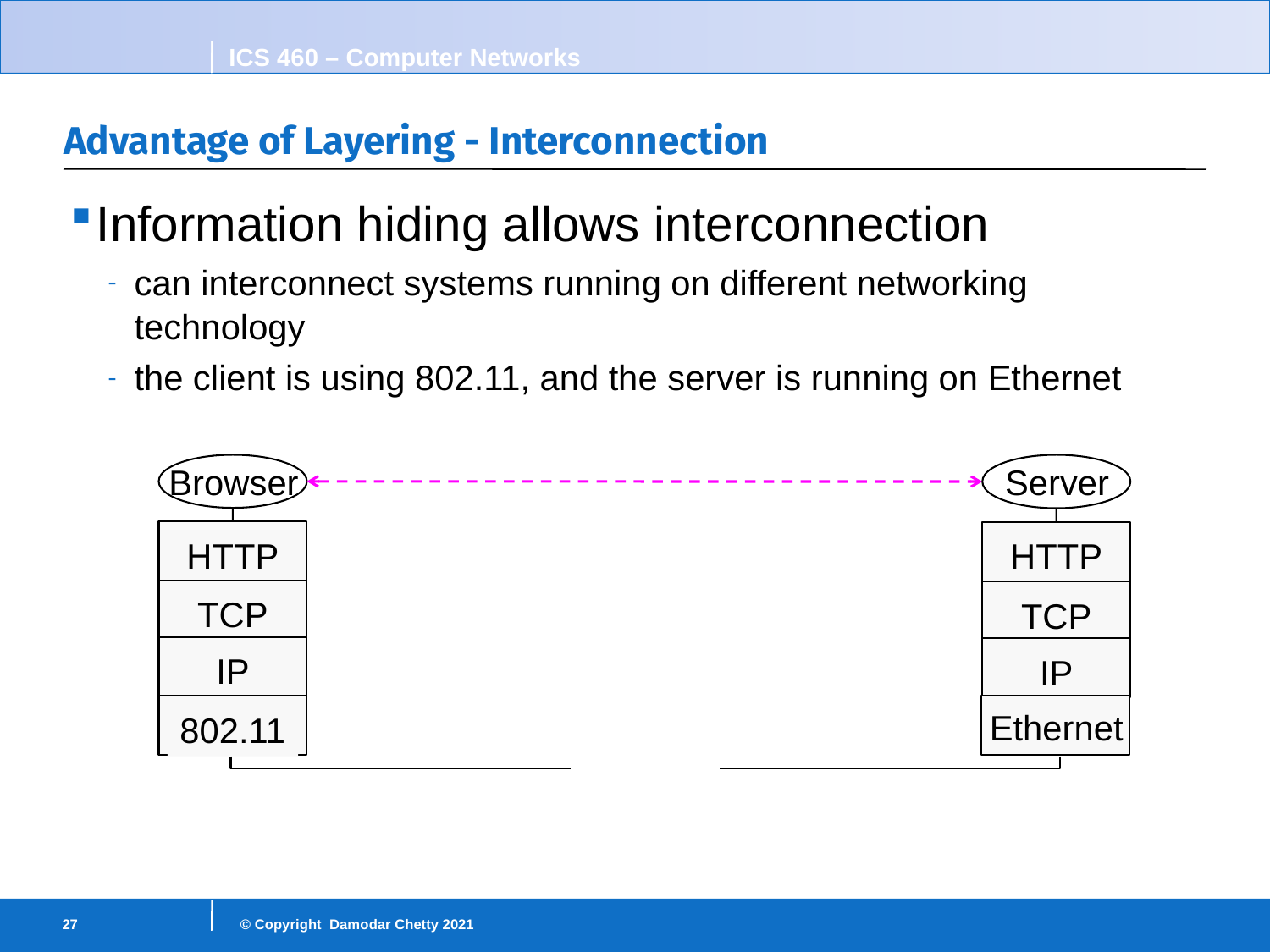

# Advantage of Layering - Interconnection
Information hiding allows interconnection
can interconnect systems running on different networking technology
the client is using 802.11, and the server is running on Ethernet

Browser

HTTP

TCP

IP

802.11

Server

HTTP

TCP

IP

Ethernet
27